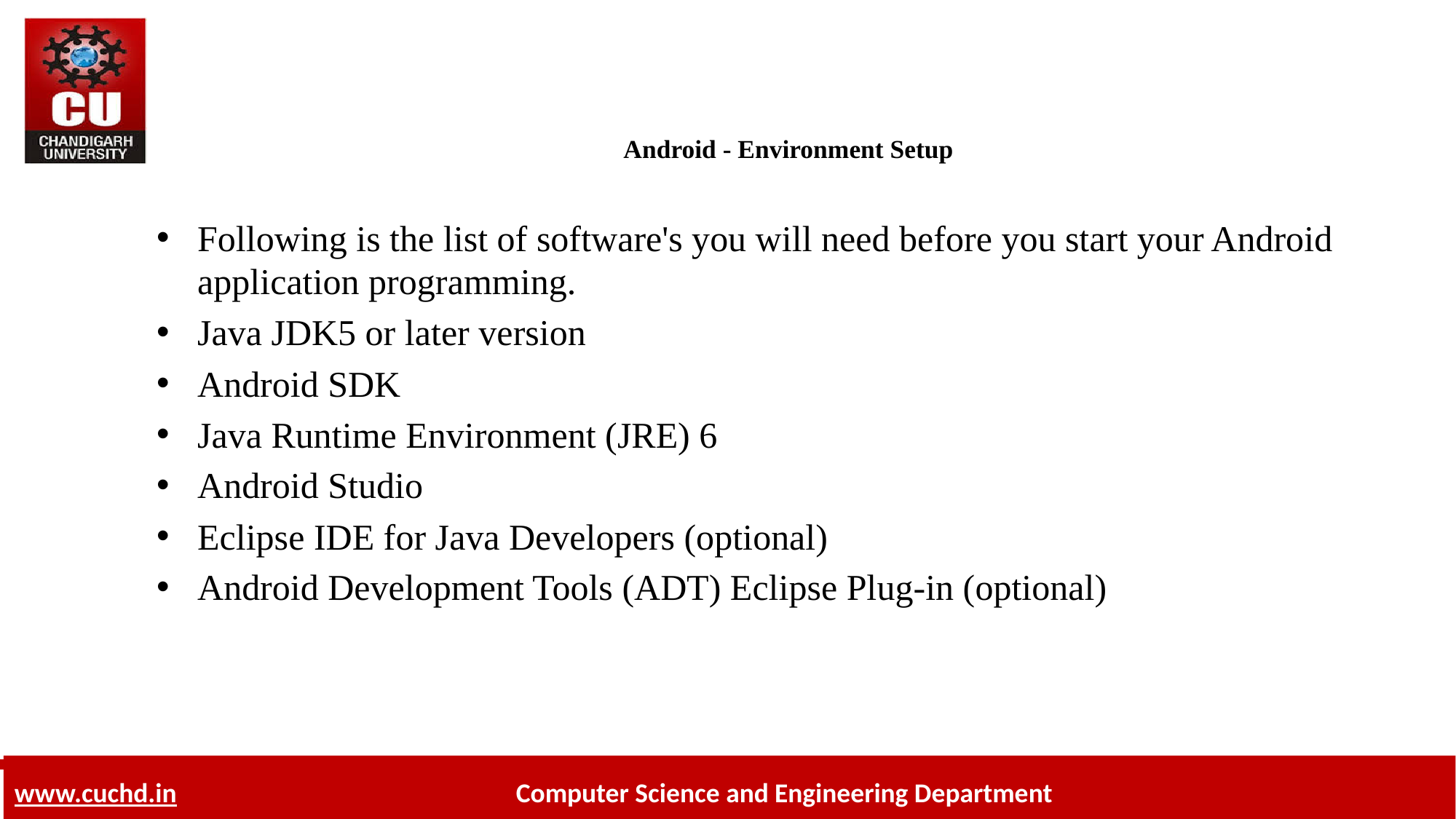

# Android - Environment Setup
Following is the list of software's you will need before you start your Android application programming.
Java JDK5 or later version
Android SDK
Java Runtime Environment (JRE) 6
Android Studio
Eclipse IDE for Java Developers (optional)
Android Development Tools (ADT) Eclipse Plug-in (optional)